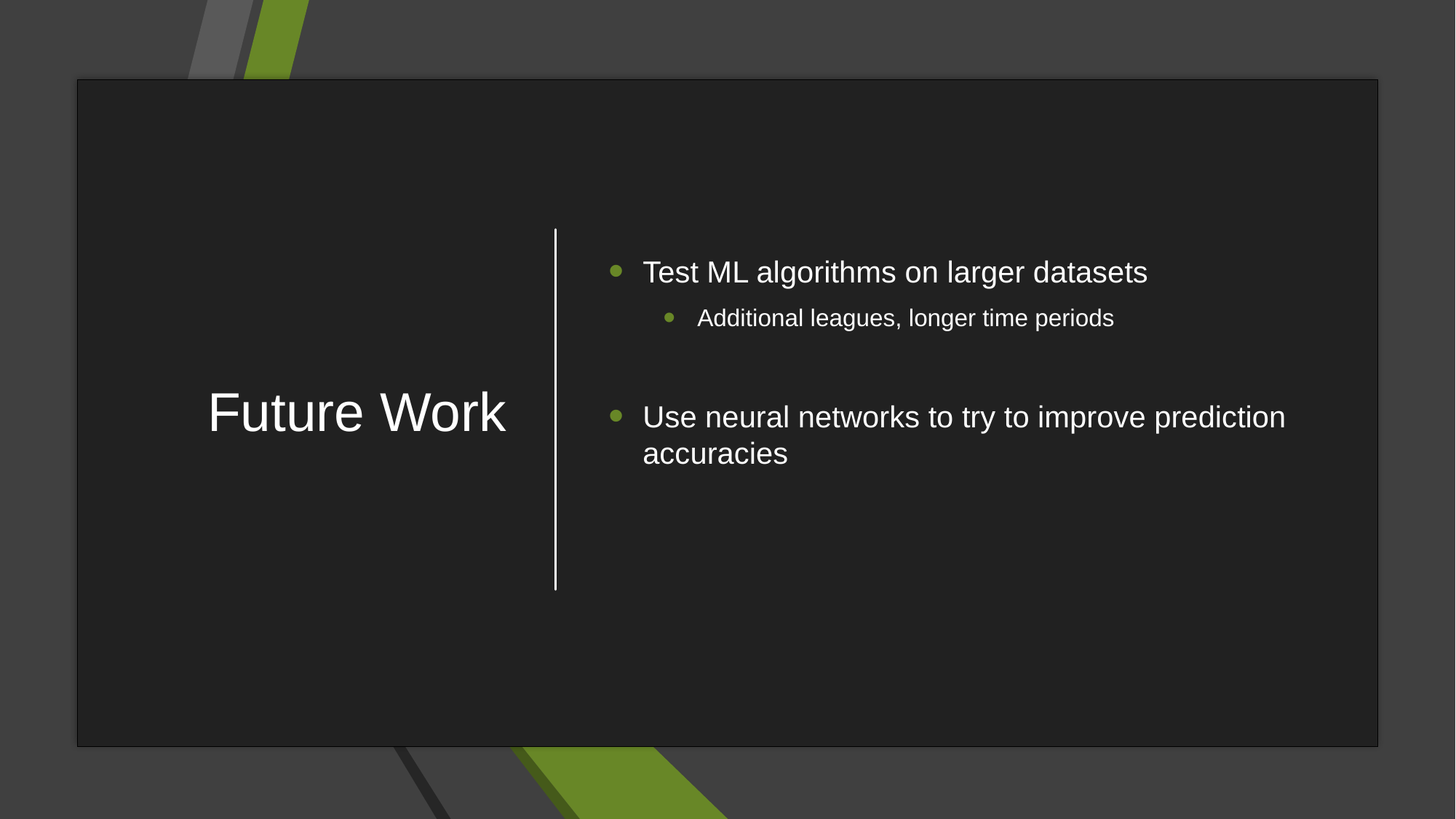

# Future Work
Test ML algorithms on larger datasets
Additional leagues, longer time periods

Use neural networks to try to improve prediction accuracies